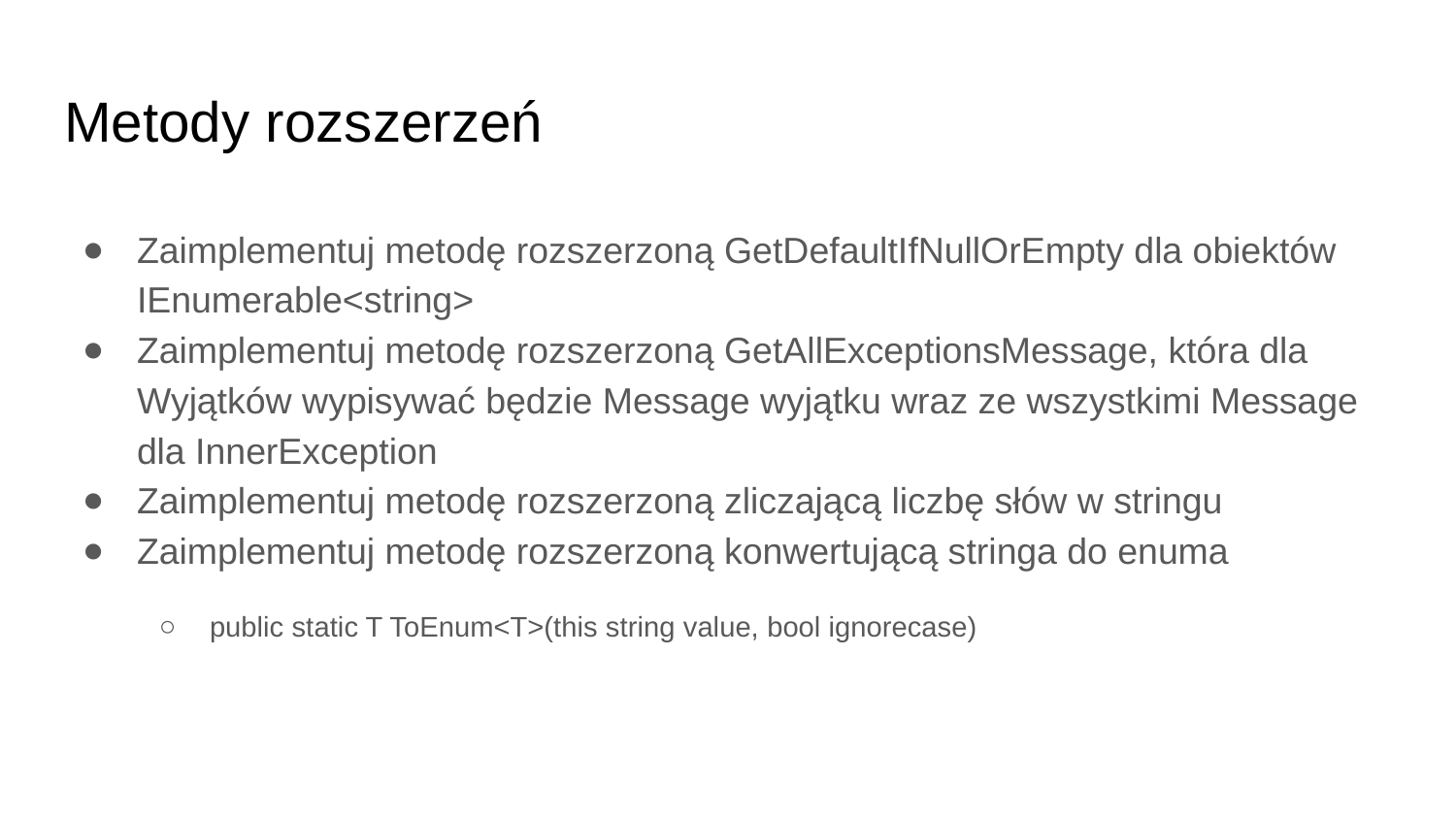

# Metody rozszerzeń

Zaimplementuj metodę rozszerzoną GetDefaultIfNullOrEmpty dla obiektów IEnumerable<string>
Zaimplementuj metodę rozszerzoną GetAllExceptionsMessage, która dla Wyjątków wypisywać będzie Message wyjątku wraz ze wszystkimi Message dla InnerException
Zaimplementuj metodę rozszerzoną zliczającą liczbę słów w stringu
Zaimplementuj metodę rozszerzoną konwertującą stringa do enuma
public static T ToEnum<T>(this string value, bool ignorecase)